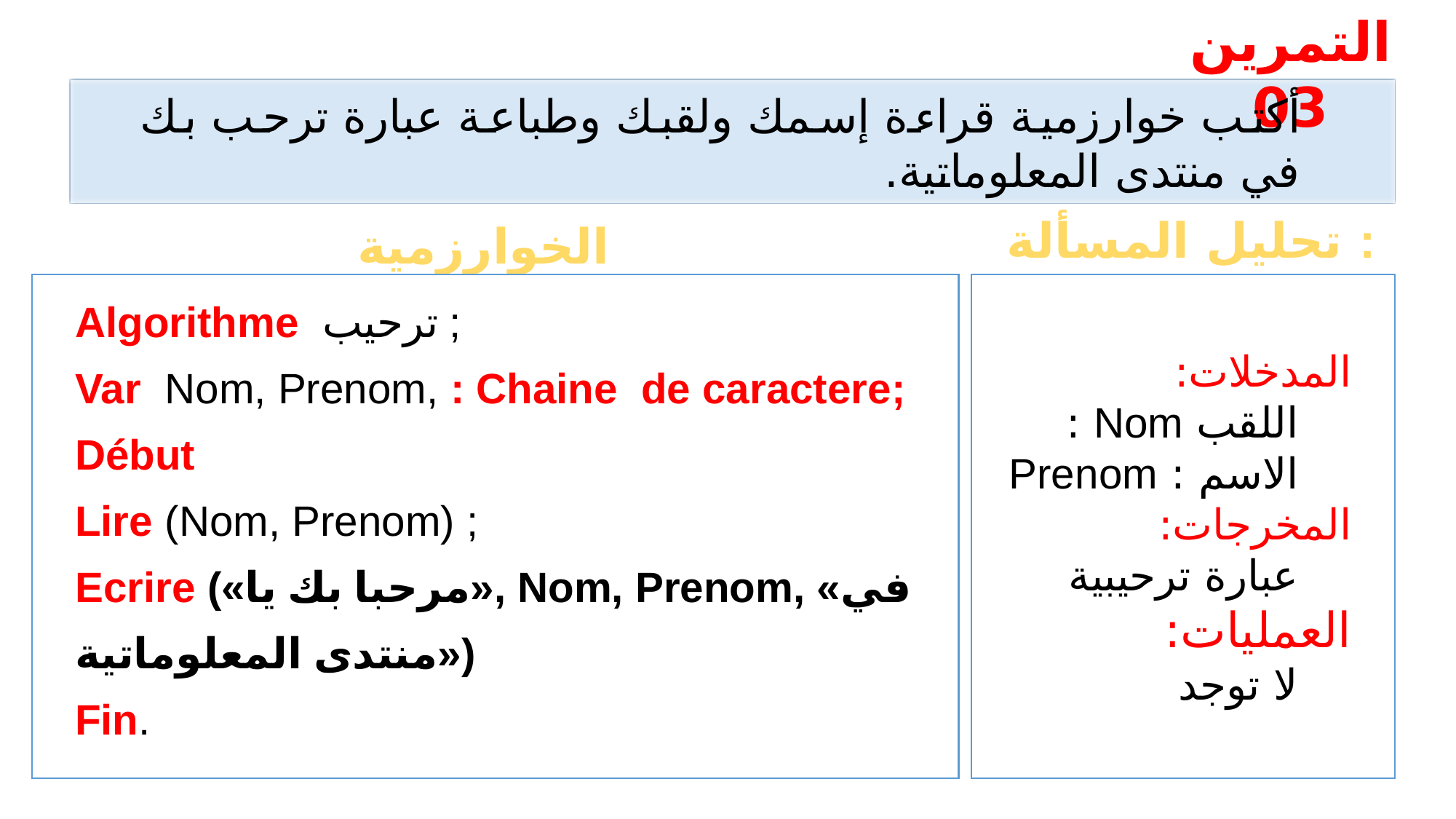

التمرين 03

أكتب خوارزمية قراءة إسمك ولقبك وطباعة عبارة ترحب بك في منتدى المعلوماتية.
 تحليل المسألة :
الخوارزمية
Algorithme  ترحيب ;
Var  Nom, Prenom, : Chaine  de caractere;
Début
Lire (Nom, Prenom) ;
Ecrire («مرحبا بك يا», Nom, Prenom, «في منتدى المعلوماتية»)
Fin.

المدخلات:
اللقب Nom :
الاسم : Prenom
المخرجات:
عبارة ترحيبية
العمليات:
لا توجد